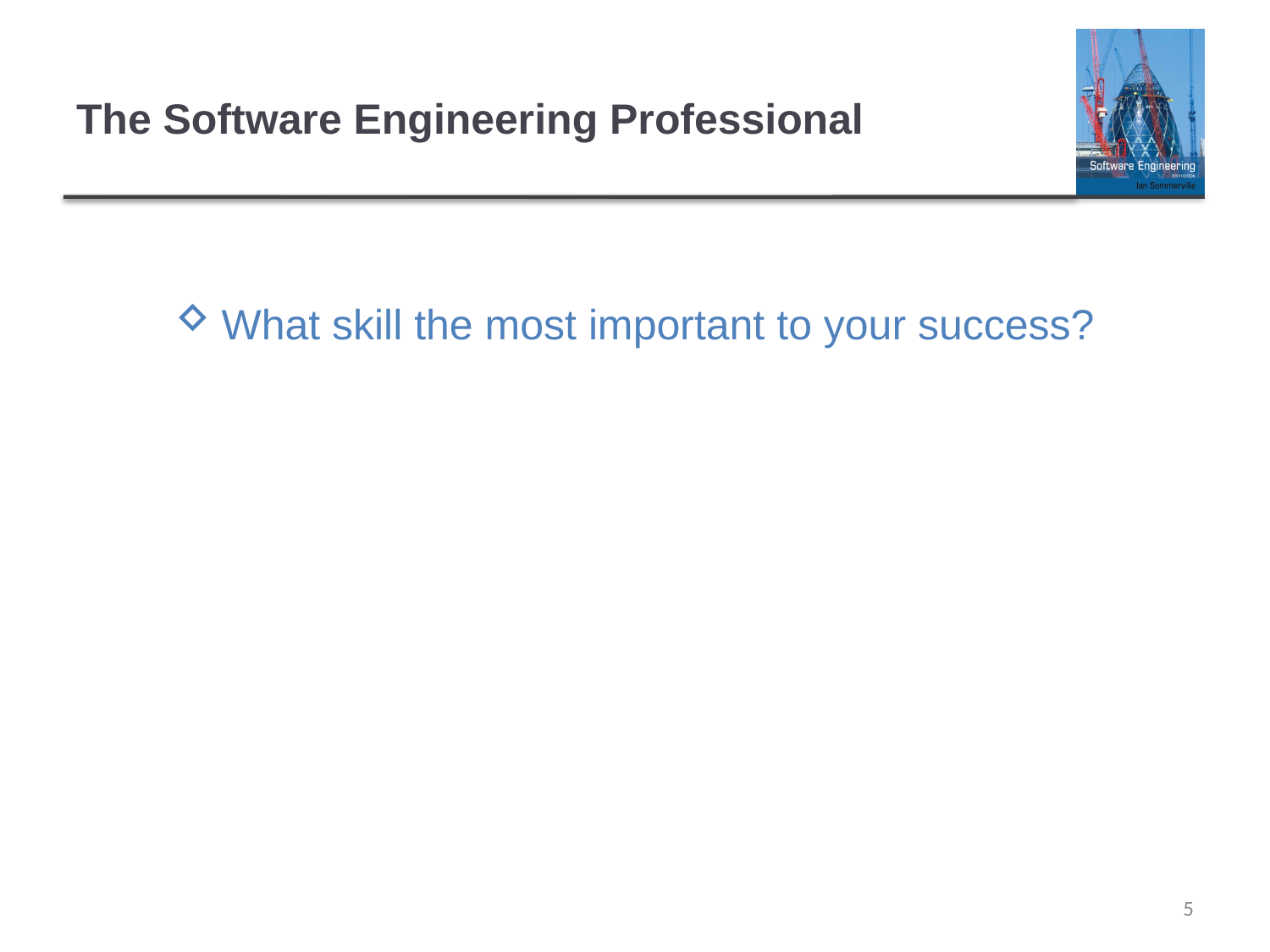

# The Software Engineering Professional
What skill the most important to your success?

5